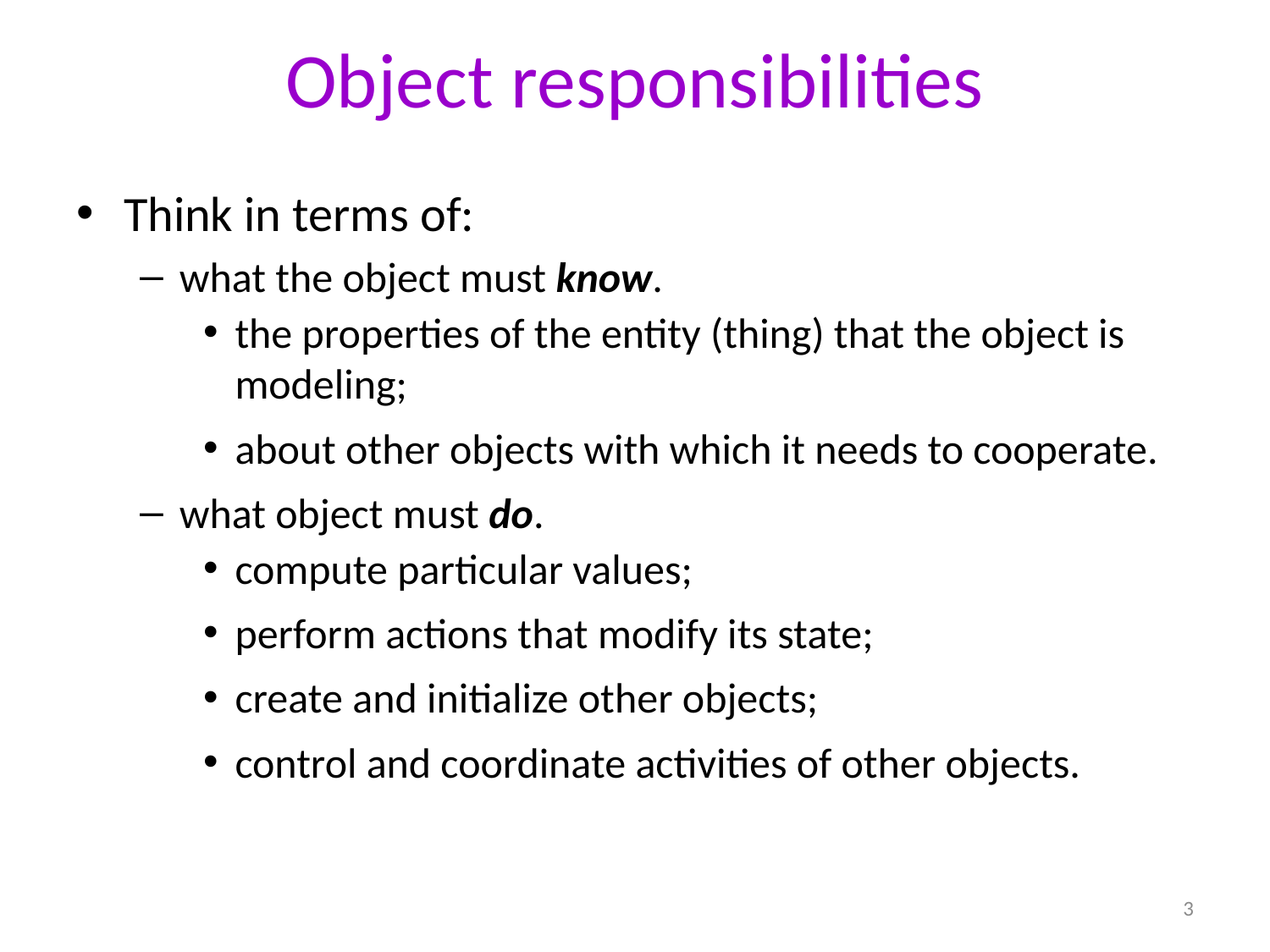

# Object responsibilities
Think in terms of:
what the object must know.
the properties of the entity (thing) that the object is modeling;
about other objects with which it needs to cooperate.
what object must do.
compute particular values;
perform actions that modify its state;
create and initialize other objects;
control and coordinate activities of other objects.

3